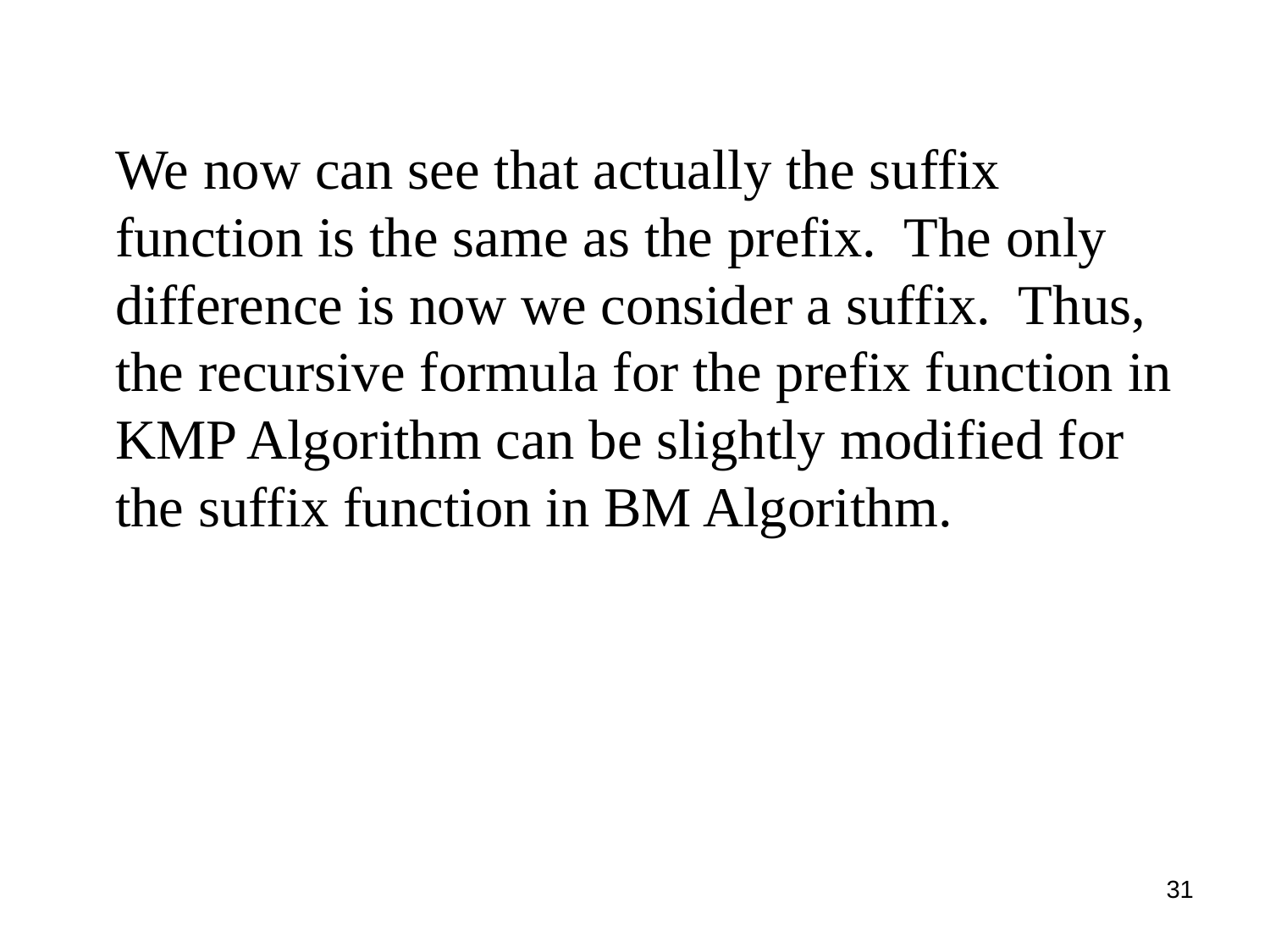

We now can see that actually the suffix function is the same as the prefix.  The only difference is now we consider a suffix.  Thus, the recursive formula for the prefix function in KMP Algorithm can be slightly modified for the suffix function in BM Algorithm.
31